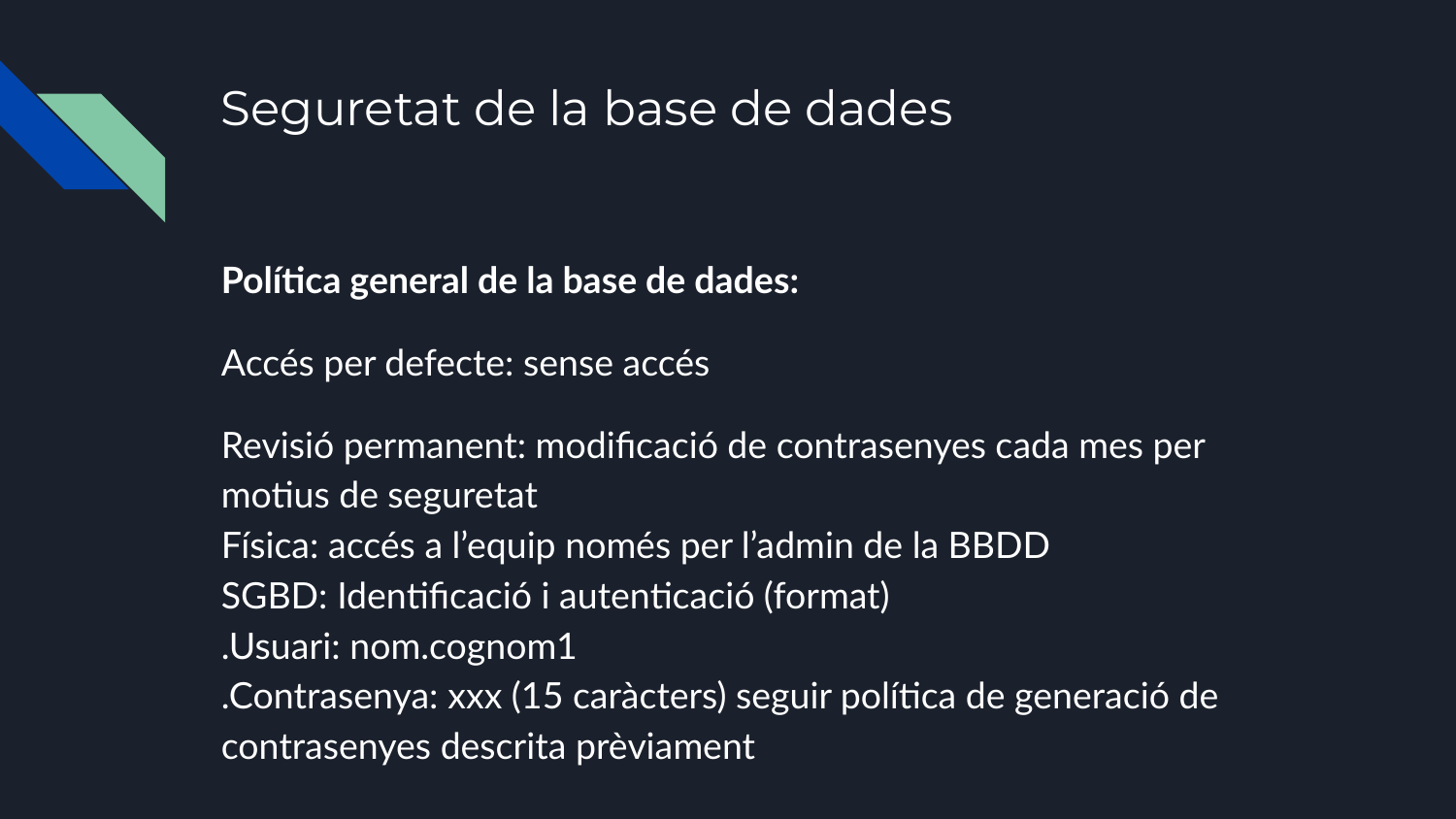

# Seguretat de la base de dades
Política general de la base de dades:
Accés per defecte: sense accés
Revisió permanent: modificació de contrasenyes cada mes per motius de seguretat
Física: accés a l’equip només per l’admin de la BBDD
SGBD: Identificació i autenticació (format)
.Usuari: nom.cognom1
.Contrasenya: xxx (15 caràcters) seguir política de generació de contrasenyes descrita prèviament